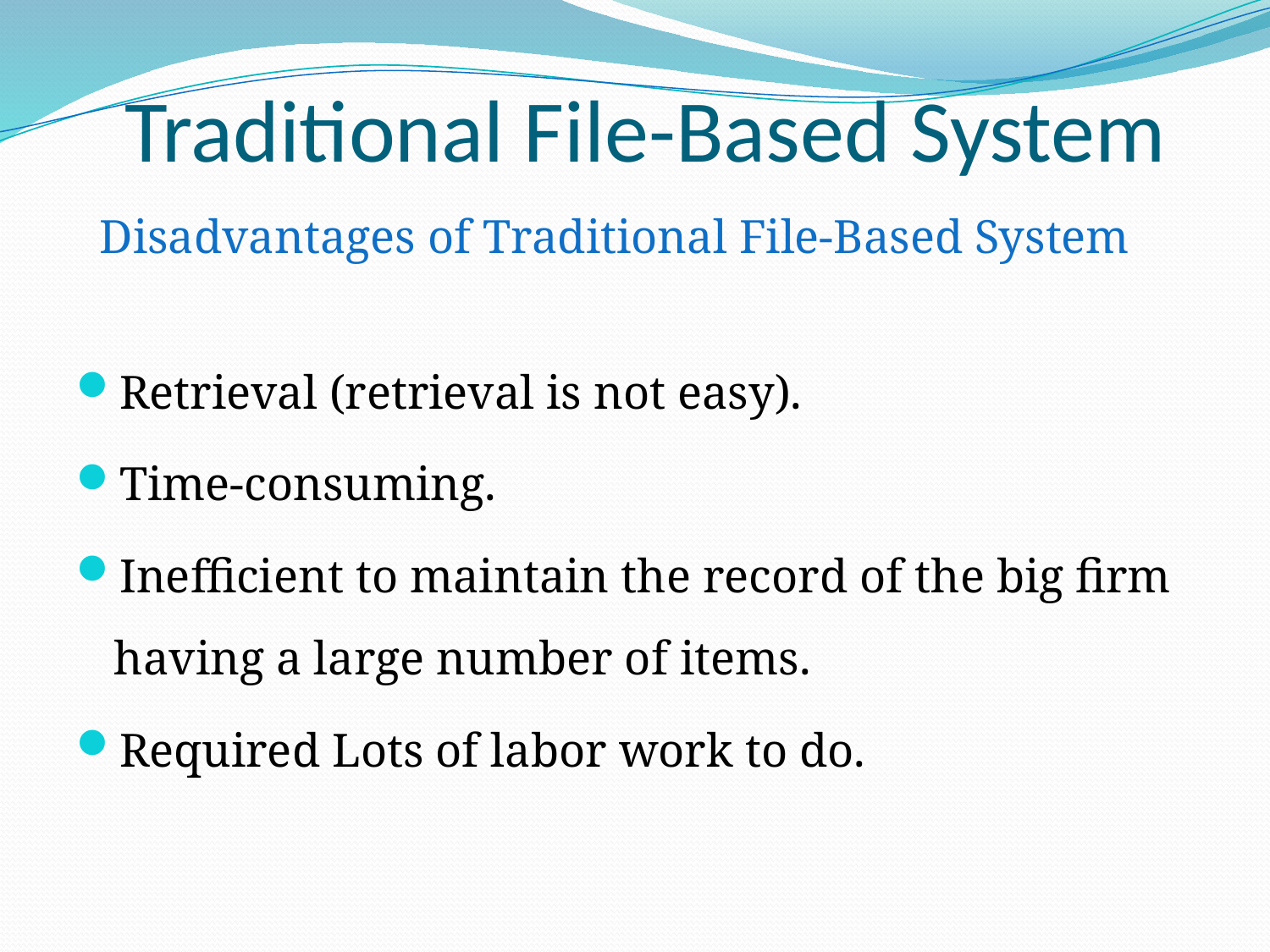

# Traditional File-Based System
  Disadvantages of Traditional File-Based System

Retrieval (retrieval is not easy).
Time-consuming.
Inefficient to maintain the record of the big firm having a large number of items.
Required Lots of labor work to do.